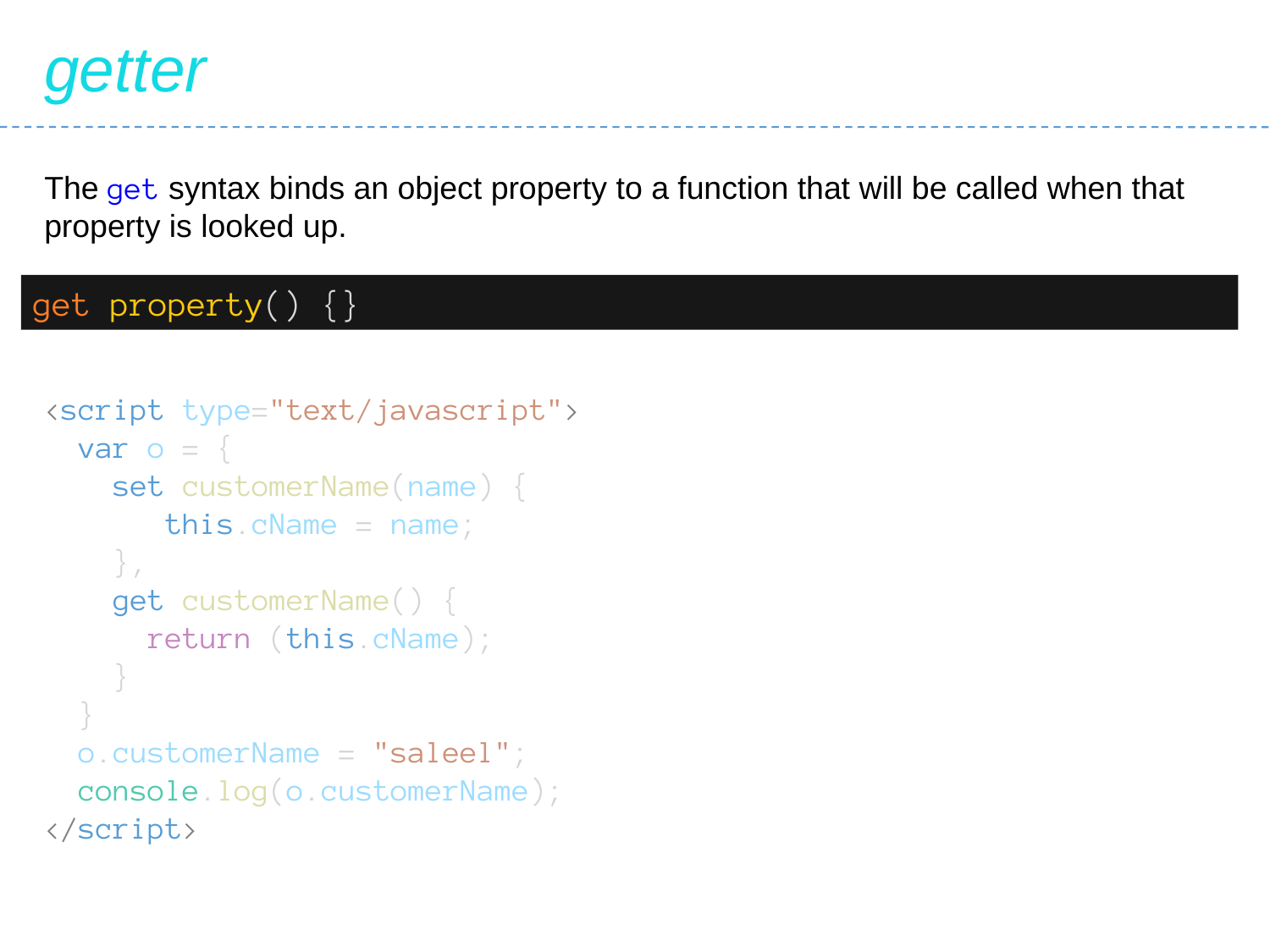

getter
The get syntax binds an object property to a function that will be called when that property is looked up.
get property() {}
<script type="text/javascript">
  var o = {
    set customerName(name) {
       this.cName = name;
    },
    get customerName() {
      return (this.cName);
    }
  }
  o.customerName = "saleel";
  console.log(o.customerName);
</script>